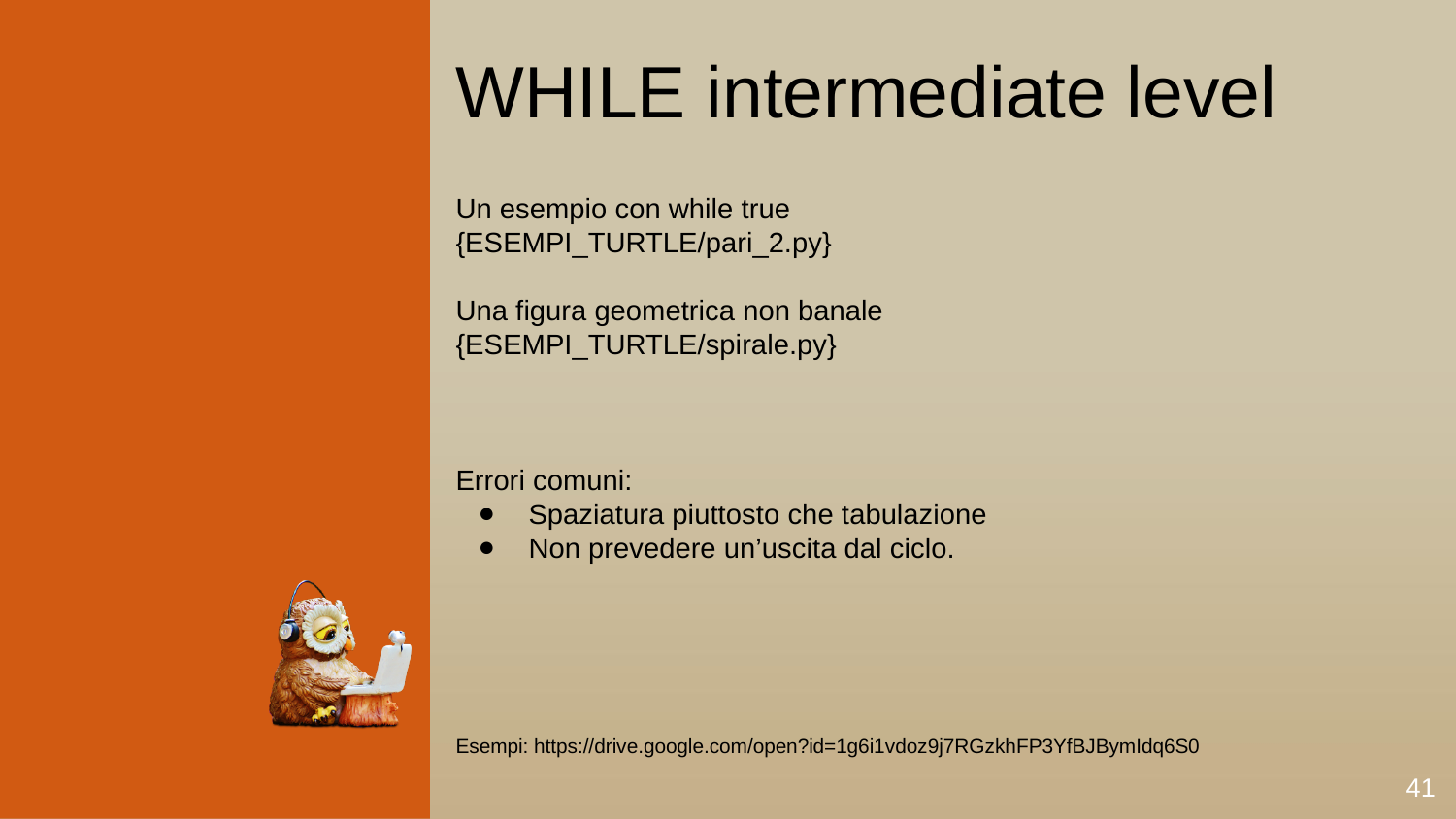

WHILE intermediate level
Un esempio con while true
{ESEMPI_TURTLE/pari_2.py}

Una figura geometrica non banale
{ESEMPI_TURTLE/spirale.py}

Errori comuni:
Spaziatura piuttosto che tabulazione
Non prevedere un’uscita dal ciclo.

Esempi: https://drive.google.com/open?id=1g6i1vdoz9j7RGzkhFP3YfBJBymIdq6S0

41